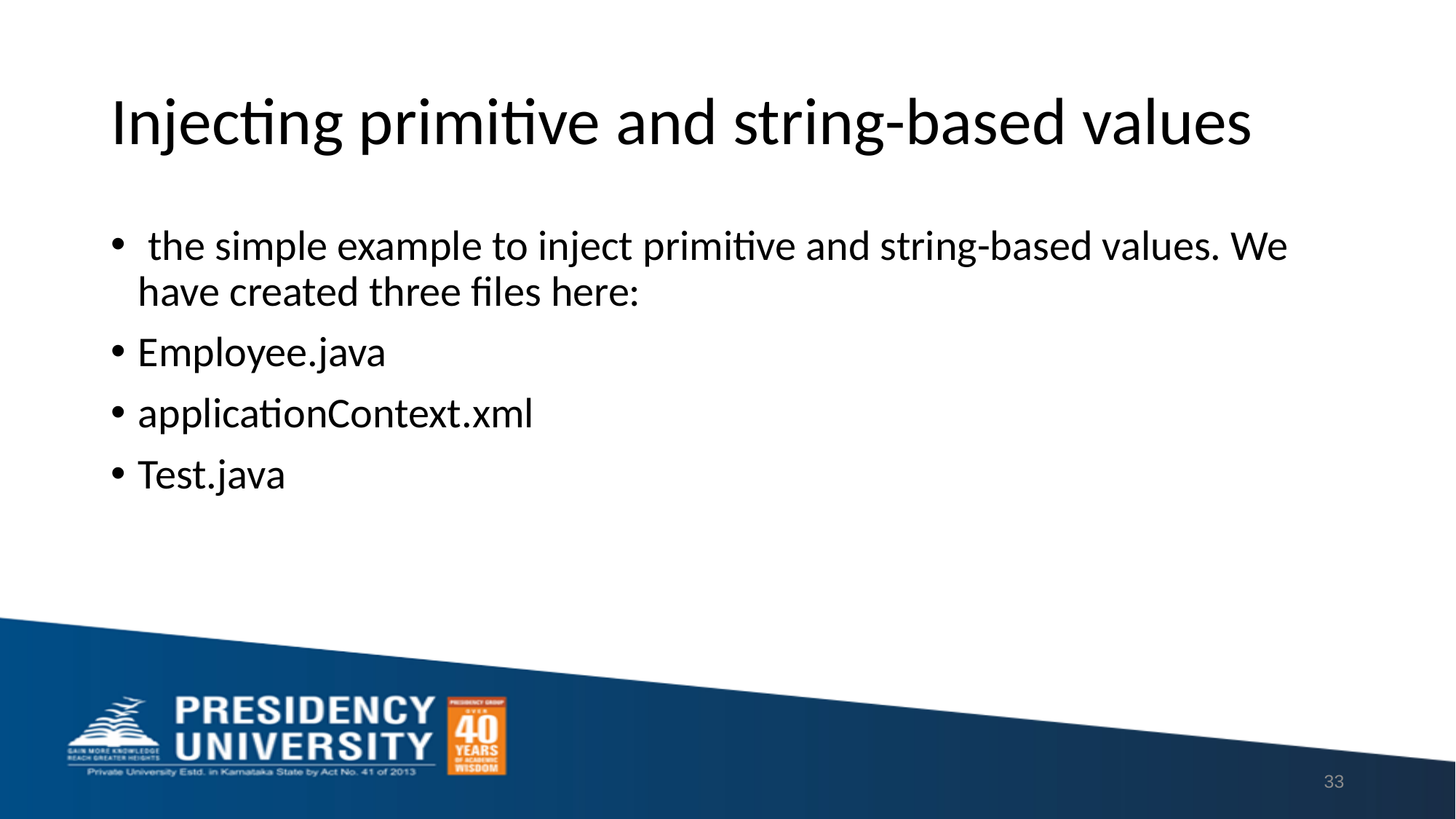

# Injecting primitive and string-based values
 the simple example to inject primitive and string-based values. We have created three files here:
Employee.java
applicationContext.xml
Test.java

33